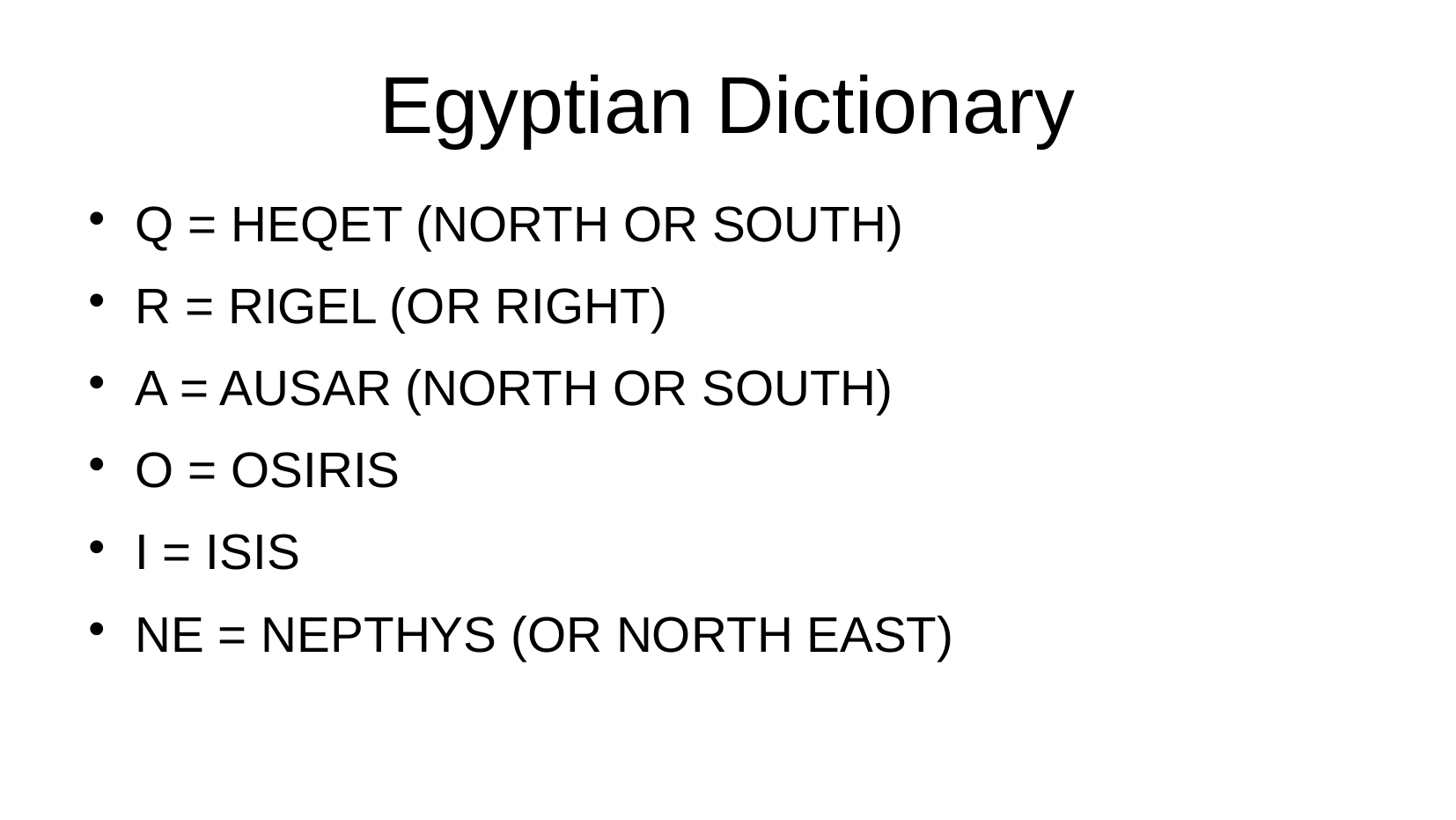

Egyptian Dictionary
Q = HEQET (NORTH OR SOUTH)
R = RIGEL (OR RIGHT)
A = AUSAR (NORTH OR SOUTH)
O = OSIRIS
I = ISIS
NE = NEPTHYS (OR NORTH EAST)